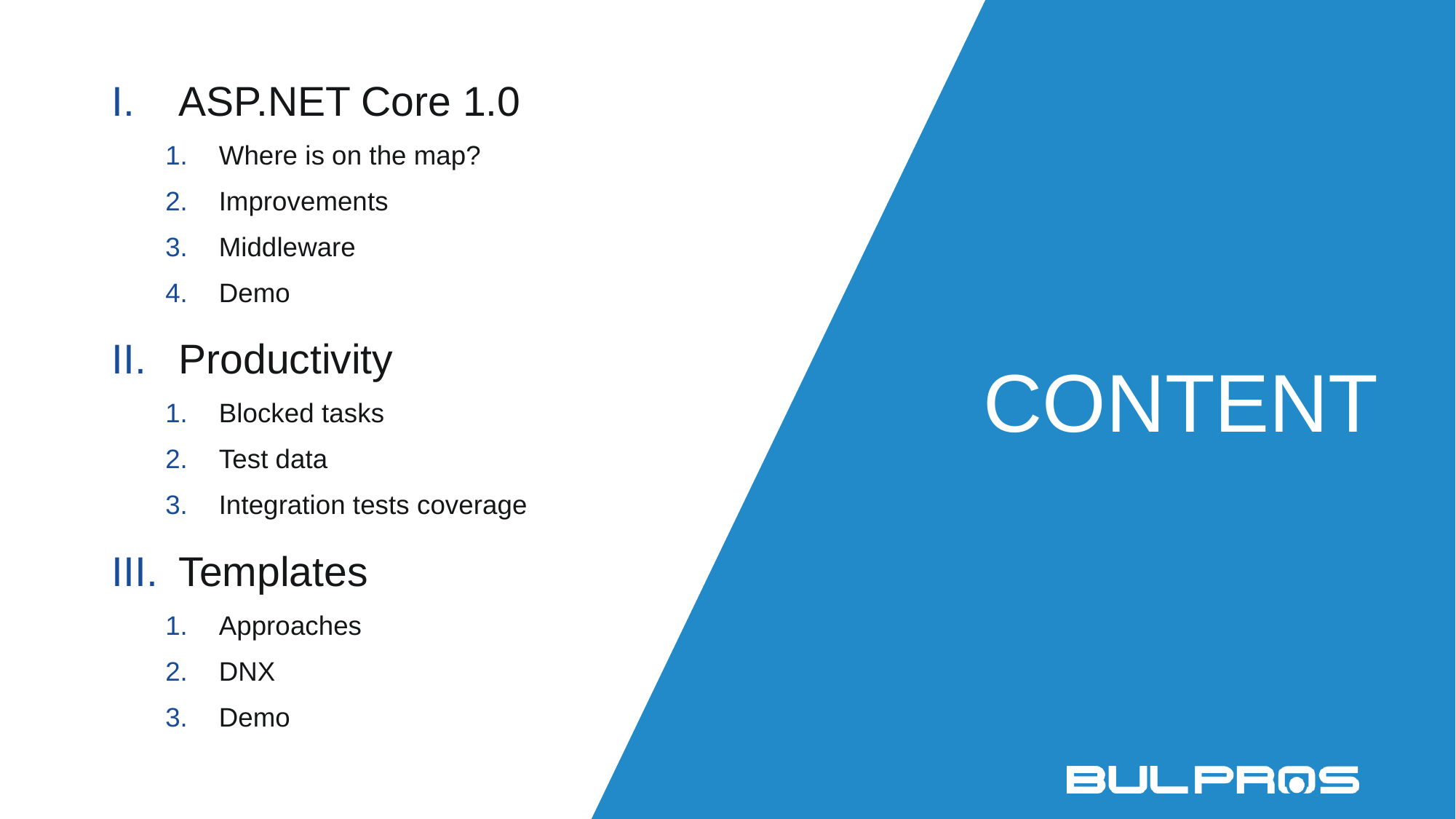

ASP.NET Core 1.0
Where is on the map?
Improvements
Middleware
Demo
Productivity
Blocked tasks
Test data
Integration tests coverage
Templates
Approaches
DNX
Demo
# CONTENT